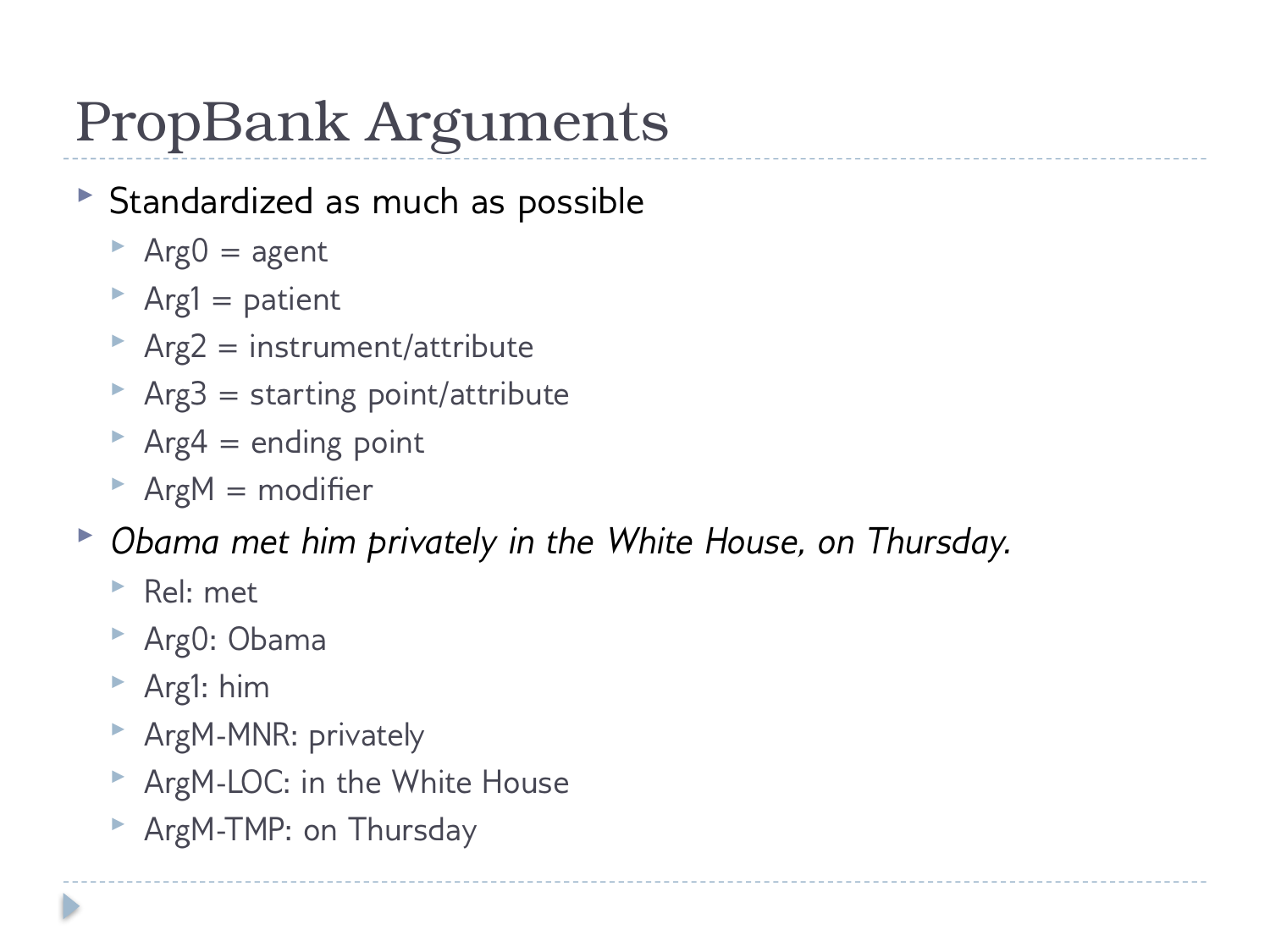

# PropBank Arguments
Standardized as much as possible
Arg0 = agent
Arg1 = patient
Arg2 = instrument/attribute
Arg3 = starting point/attribute
Arg4 = ending point
ArgM = modifier
Obama met him privately in the White House, on Thursday.
Rel: met
Arg0: Obama
Arg1: him
ArgM-MNR: privately
ArgM-LOC: in the White House
ArgM-TMP: on Thursday